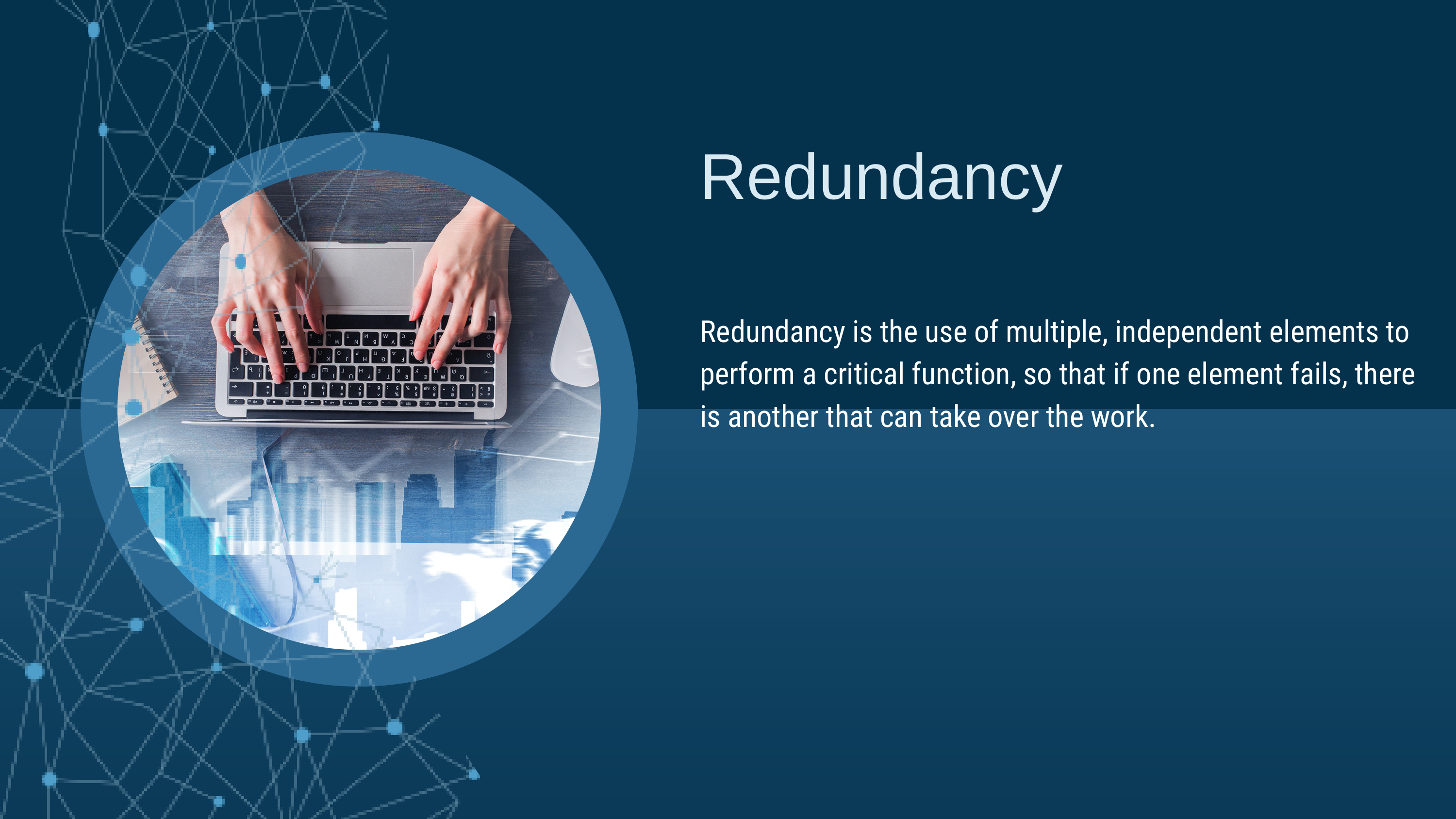

Redundancy

Redundancy is the use of multiple, independent elements to perform a critical function, so that if one element fails, there is another that can take over the work.